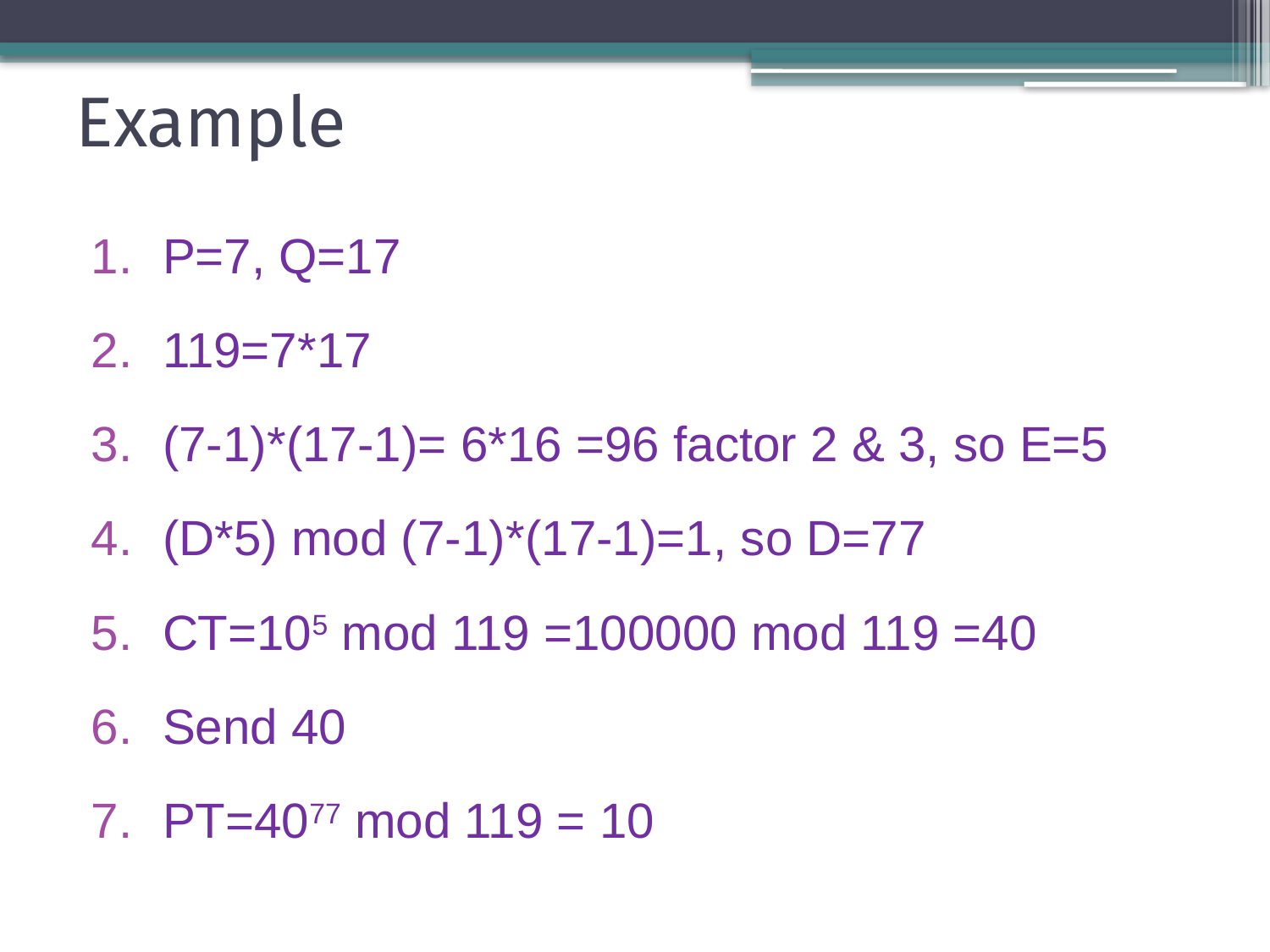

# Example
P=7, Q=17
119=7*17
(7-1)*(17-1)= 6*16 =96 factor 2 & 3, so E=5
(D*5) mod (7-1)*(17-1)=1, so D=77
CT=105 mod 119 =100000 mod 119 =40
Send 40
PT=4077 mod 119 = 10